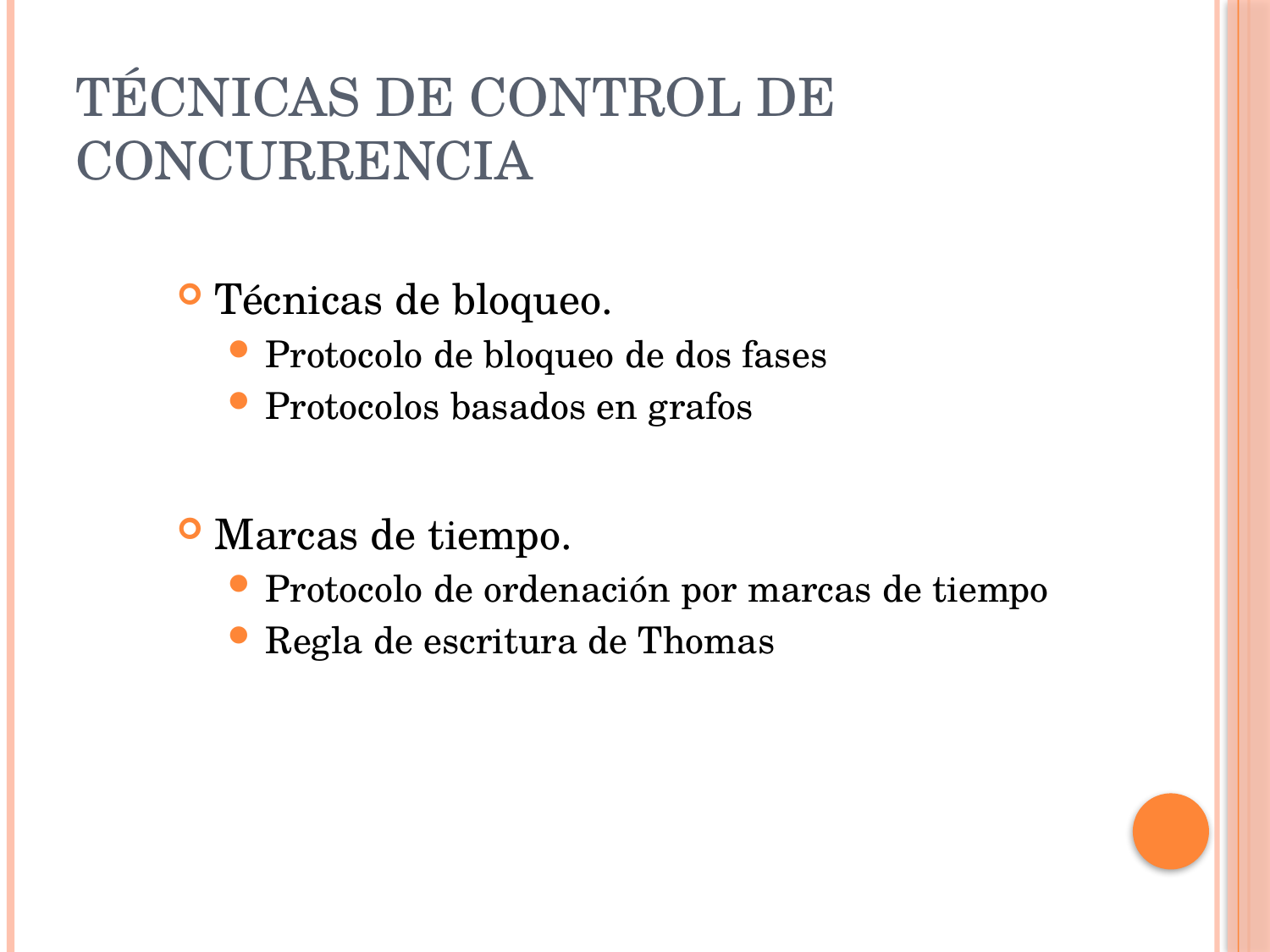

# Técnicas de control de concurrencia
Técnicas de bloqueo.
Protocolo de bloqueo de dos fases
Protocolos basados en grafos

Marcas de tiempo.
Protocolo de ordenación por marcas de tiempo
Regla de escritura de Thomas
45